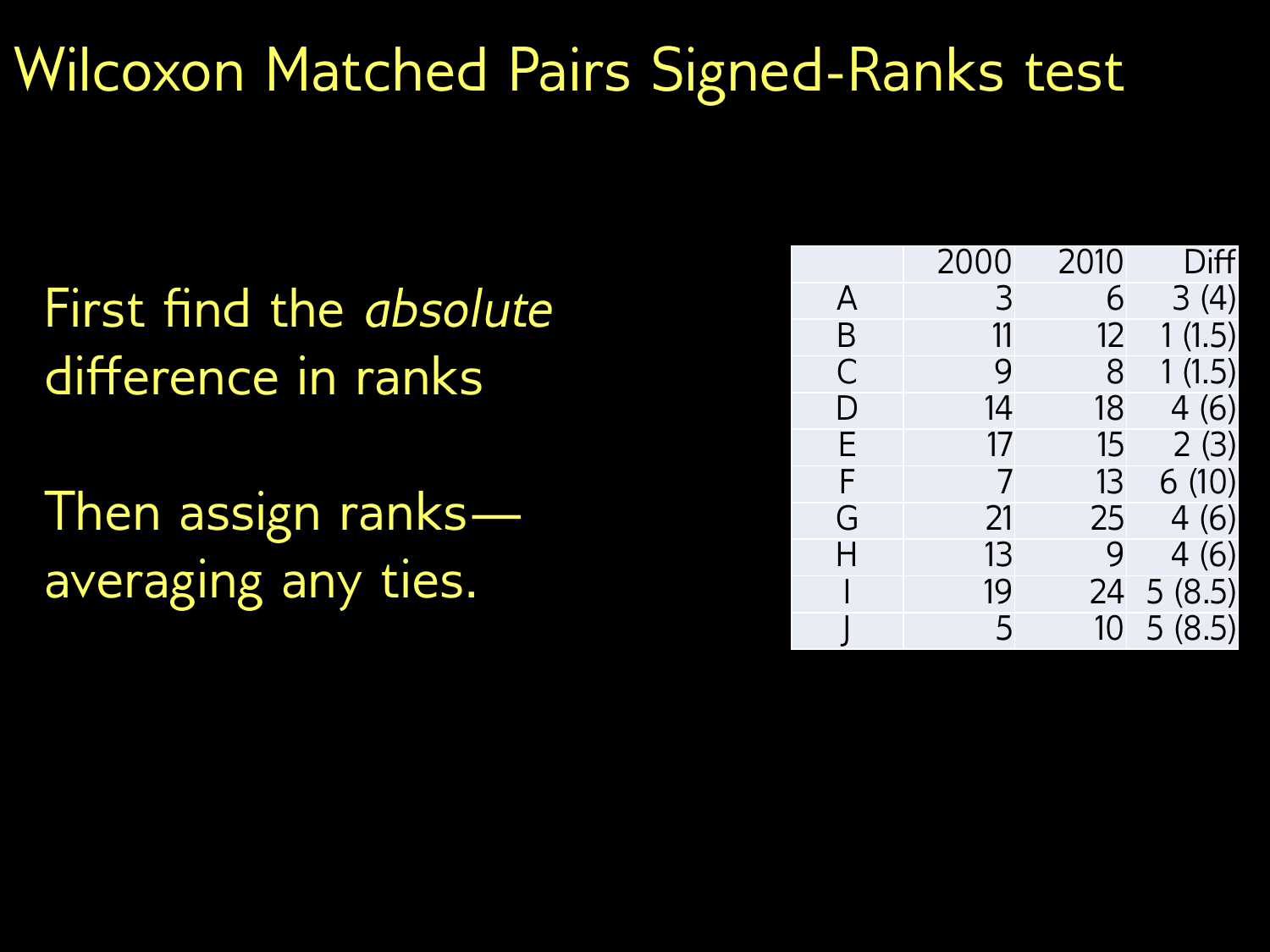

Wilcoxon Matched Pairs Signed-Ranks test
|  | 2000 | 2010 | Diff |
| --- | --- | --- | --- |
| A | 3 | 6 | 3 (4) |
| B | 11 | 12 | 1 (1.5) |
| C | 9 | 8 | 1 (1.5) |
| D | 14 | 18 | 4 (6) |
| E | 17 | 15 | 2 (3) |
| F | 7 | 13 | 6 (10) |
| G | 21 | 25 | 4 (6) |
| H | 13 | 9 | 4 (6) |
| I | 19 | 24 | 5 (8.5) |
| J | 5 | 10 | 5 (8.5) |
First find the absolute difference in ranks

Then assign ranks—averaging any ties.